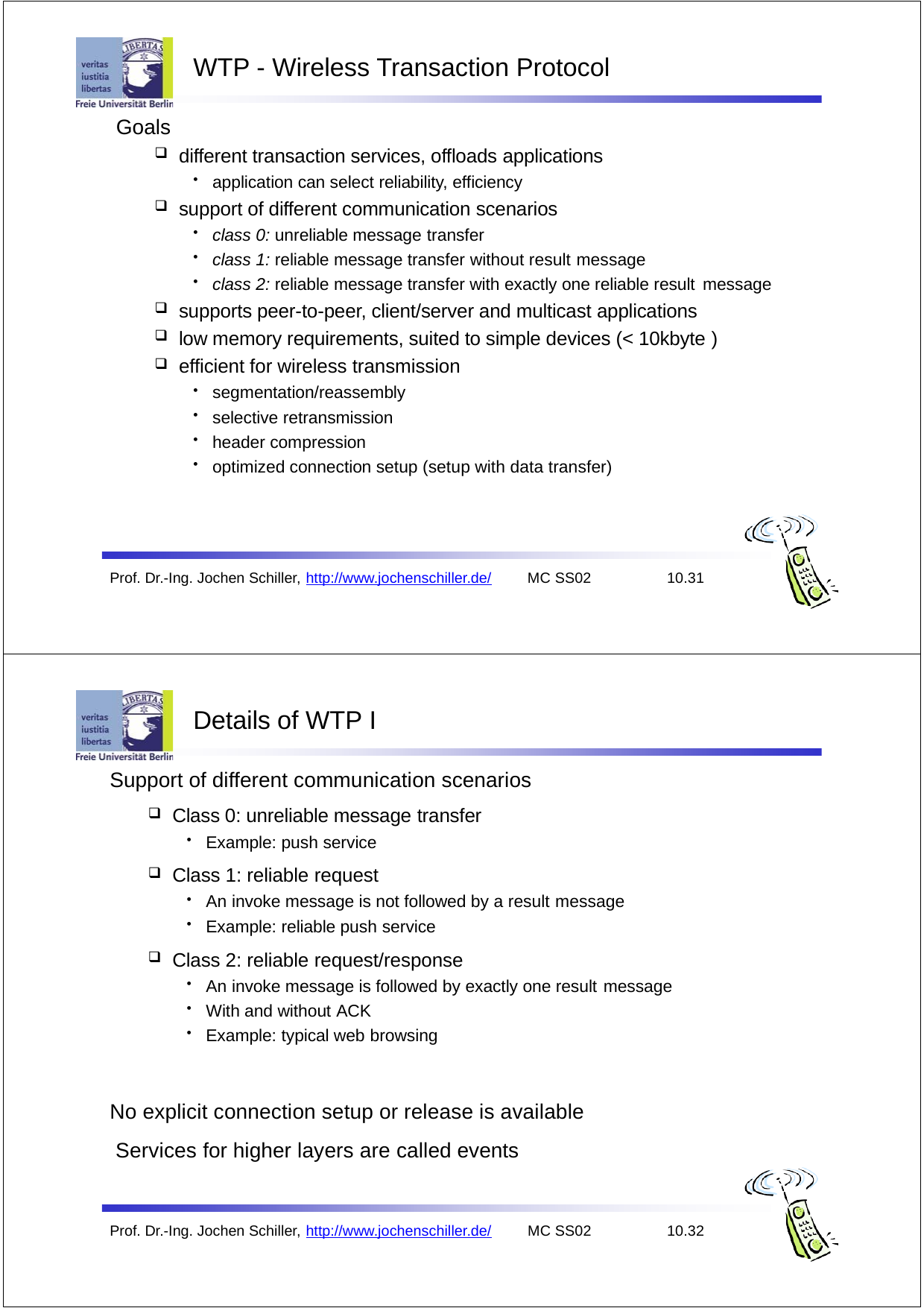

WTP - Wireless Transaction Protocol

Goals
different transaction services, offloads applications
application can select reliability, efficiency
support of different communication scenarios
class 0: unreliable message transfer
class 1: reliable message transfer without result message
class 2: reliable message transfer with exactly one reliable result message
supports peer-to-peer, client/server and multicast applications
low memory requirements, suited to simple devices (< 10kbyte )
efficient for wireless transmission
segmentation/reassembly
selective retransmission
header compression
optimized connection setup (setup with data transfer)

Prof. Dr.-Ing. Jochen Schiller, http://www.jochenschiller.de/
MC SS02
10.31

Details of WTP I

Support of different communication scenarios
Class 0: unreliable message transfer
Example: push service
Class 1: reliable request
An invoke message is not followed by a result message
Example: reliable push service
Class 2: reliable request/response
An invoke message is followed by exactly one result message
With and without ACK
Example: typical web browsing

No explicit connection setup or release is available  Services for higher layers are called events

Prof. Dr.-Ing. Jochen Schiller, http://www.jochenschiller.de/
MC SS02
10.32